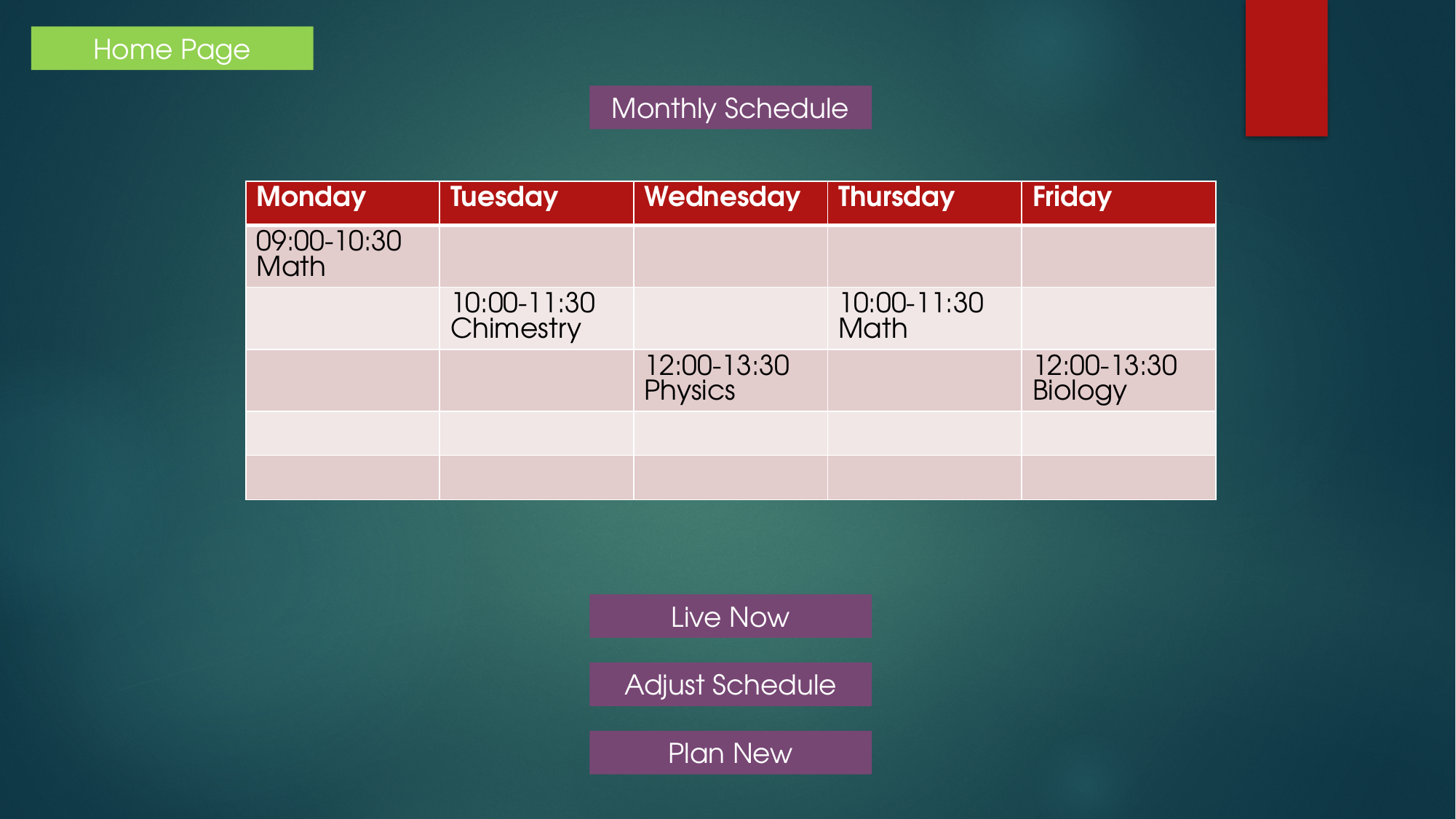

Home Page
Monthly Schedule
| Monday | Tuesday | Wednesday | Thursday | Friday |
| --- | --- | --- | --- | --- |
| 09:00-10:30 Math |  |  |  |  |
|  | 10:00-11:30 Chimestry |  | 10:00-11:30 Math |  |
|  |  | 12:00-13:30 Physics |  | 12:00-13:30 Biology |
|  |  |  |  |  |
|  |  |  |  |  |
Live Now
Adjust Schedule
Plan New